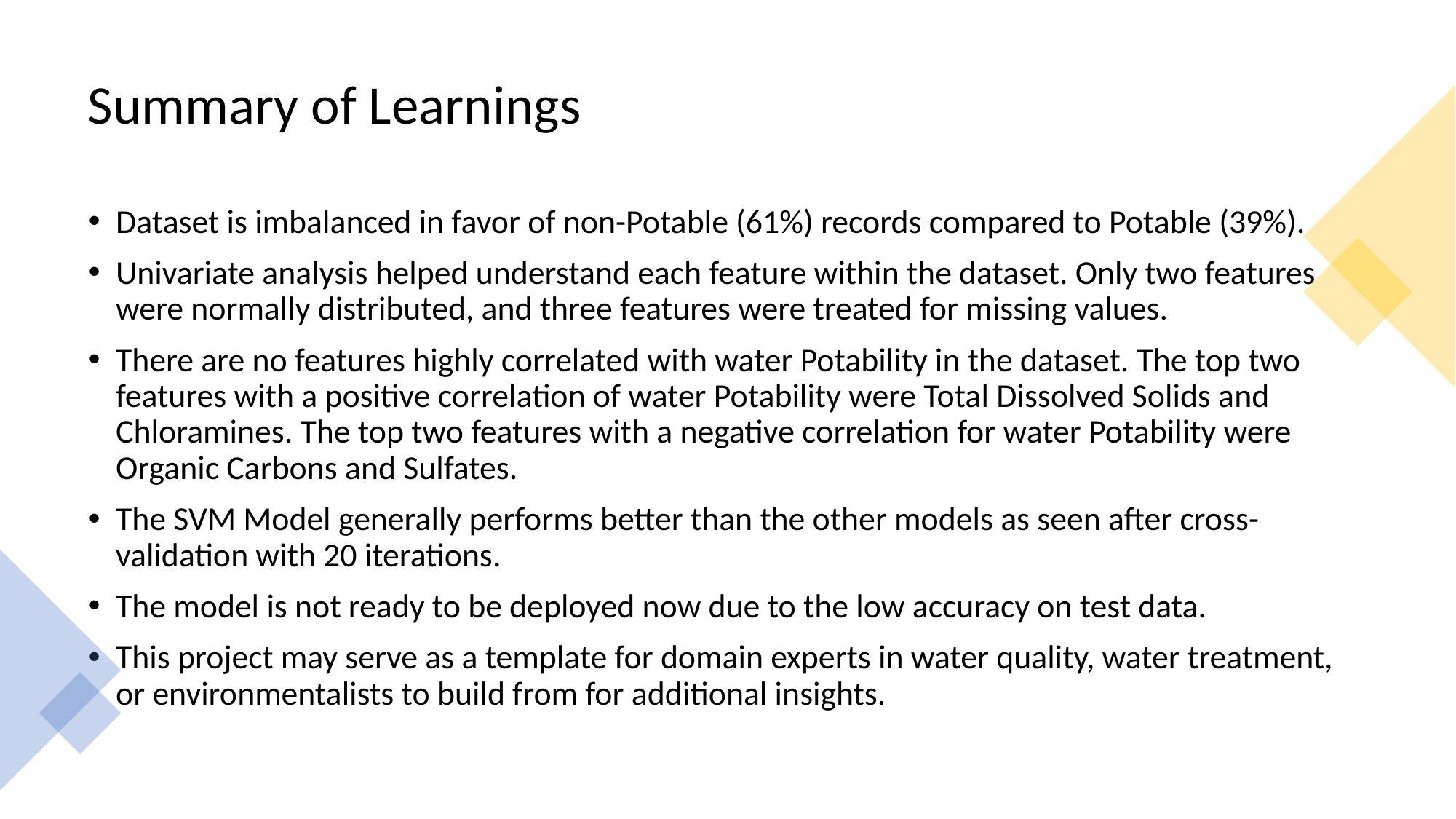

# Summary of Learnings

Dataset is imbalanced in favor of non-Potable (61%) records compared to Potable (39%).
Univariate analysis helped understand each feature within the dataset. Only two features were normally distributed, and three features were treated for missing values.
There are no features highly correlated with water Potability in the dataset. The top two features with a positive correlation of water Potability were Total Dissolved Solids and Chloramines. The top two features with a negative correlation for water Potability were Organic Carbons and Sulfates.
The SVM Model generally performs better than the other models as seen after cross-validation with 20 iterations.
The model is not ready to be deployed now due to the low accuracy on test data.
This project may serve as a template for domain experts in water quality, water treatment, or environmentalists to build from for additional insights.